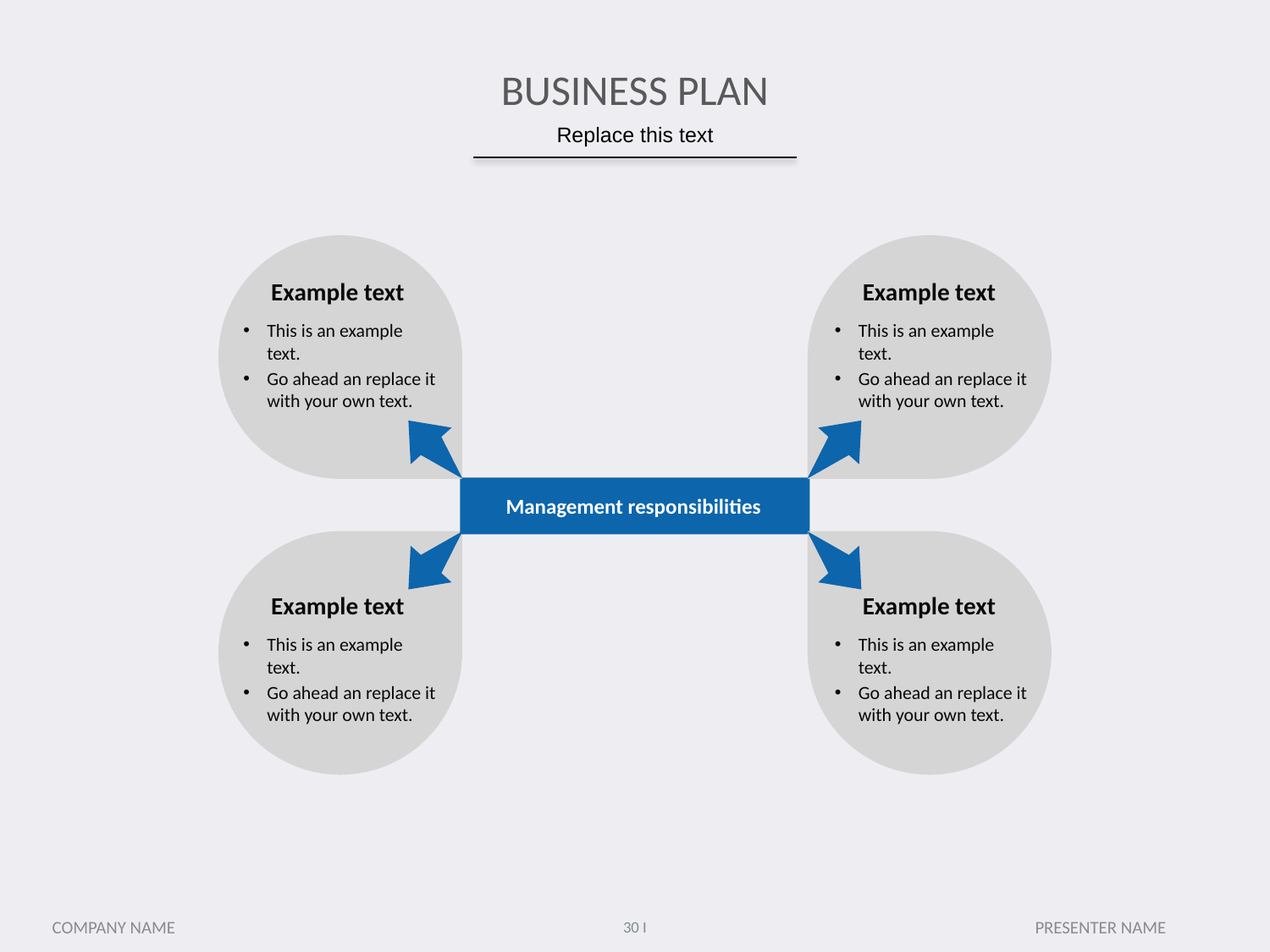

# BUSINESS PLAN
Replace this text

Example text
Example text
This is an example text.
Go ahead an replace it with your own text.
This is an example text.
Go ahead an replace it with your own text.

Management responsibilities

Example text
This is an example text.
Go ahead an replace it with your own text.

Example text
This is an example text.
Go ahead an replace it with your own text.
PRESENTER NAME
COMPANY NAME
30 I